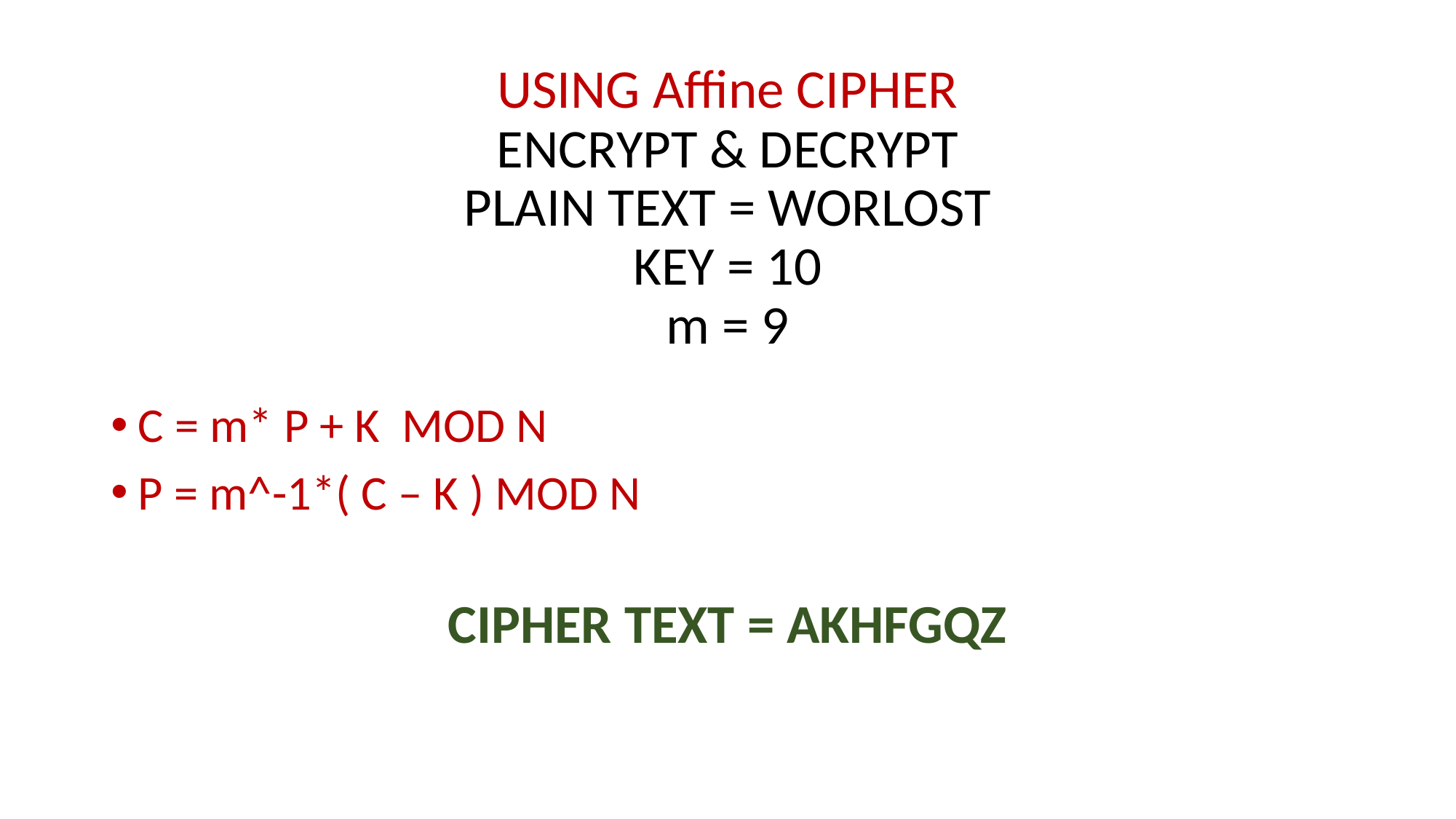

# USING Affine CIPHER ENCRYPT & DECRYPT PLAIN TEXT = WORLOST KEY = 10 m = 9
C = m* P + K  MOD N
P = m^-1*( C – K ) MOD N

CIPHER TEXT = AKHFGQZ